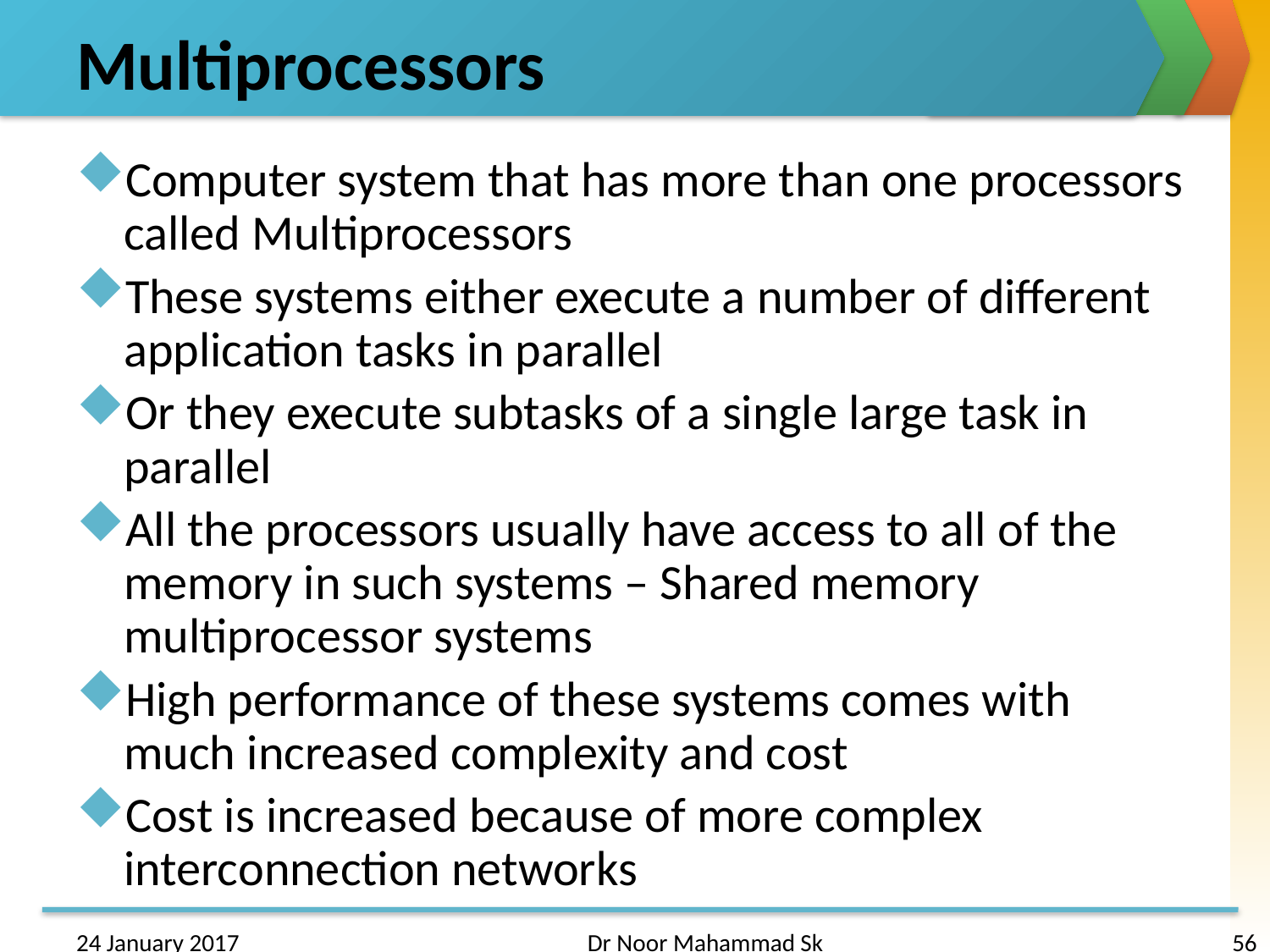

# Multiprocessors
Computer system that has more than one processors called Multiprocessors
These systems either execute a number of different application tasks in parallel
Or they execute subtasks of a single large task in parallel
All the processors usually have access to all of the memory in such systems – Shared memory multiprocessor systems
High performance of these systems comes with much increased complexity and cost
Cost is increased because of more complex interconnection networks
24 January 2017
Dr Noor Mahammad Sk
56